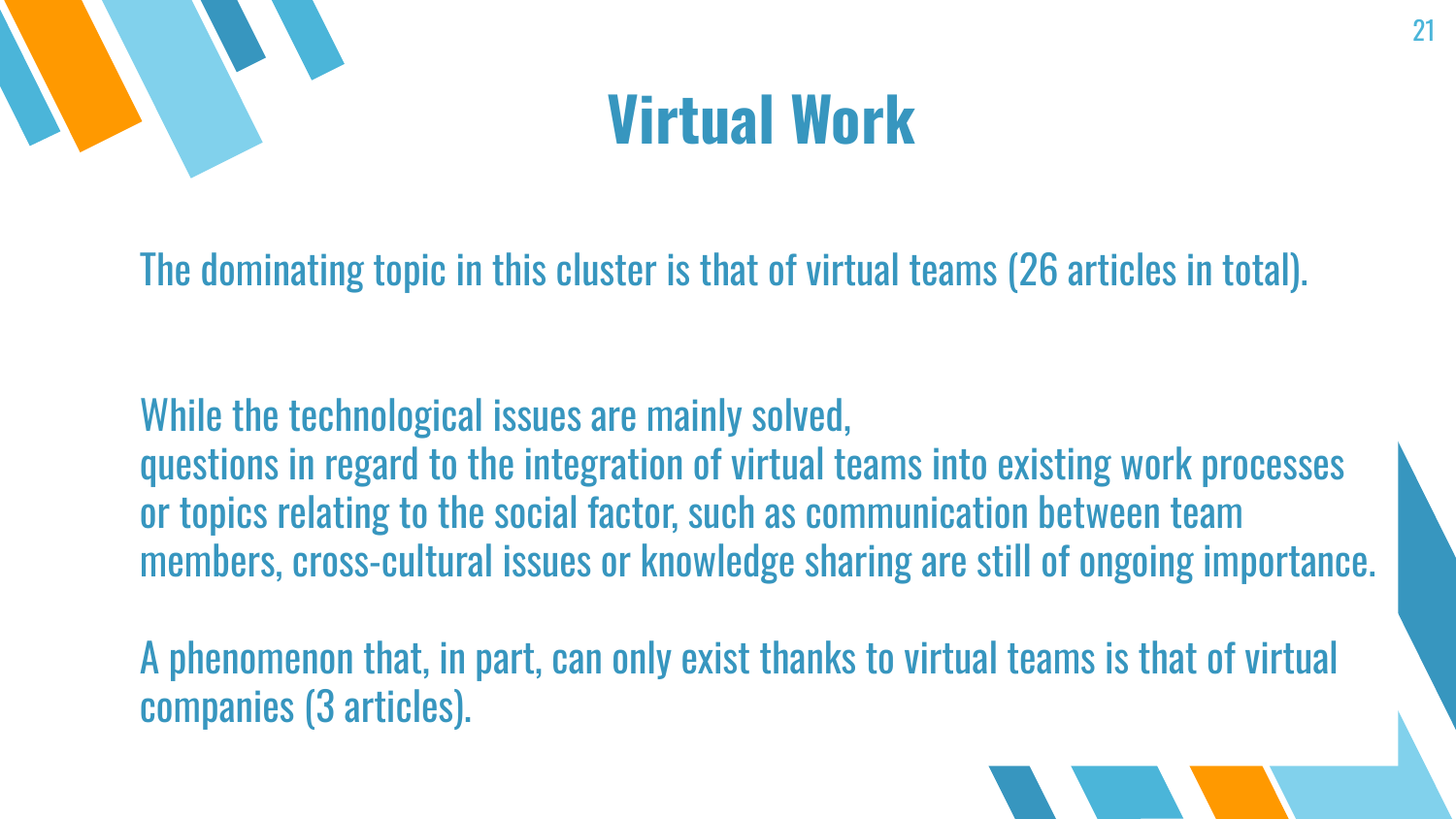

21
# Virtual Work
The dominating topic in this cluster is that of virtual teams (26 articles in total).

While the technological issues are mainly solved,
questions in regard to the integration of virtual teams into existing work processes or topics relating to the social factor, such as communication between team members, cross-cultural issues or knowledge sharing are still of ongoing importance.

A phenomenon that, in part, can only exist thanks to virtual teams is that of virtual companies (3 articles).